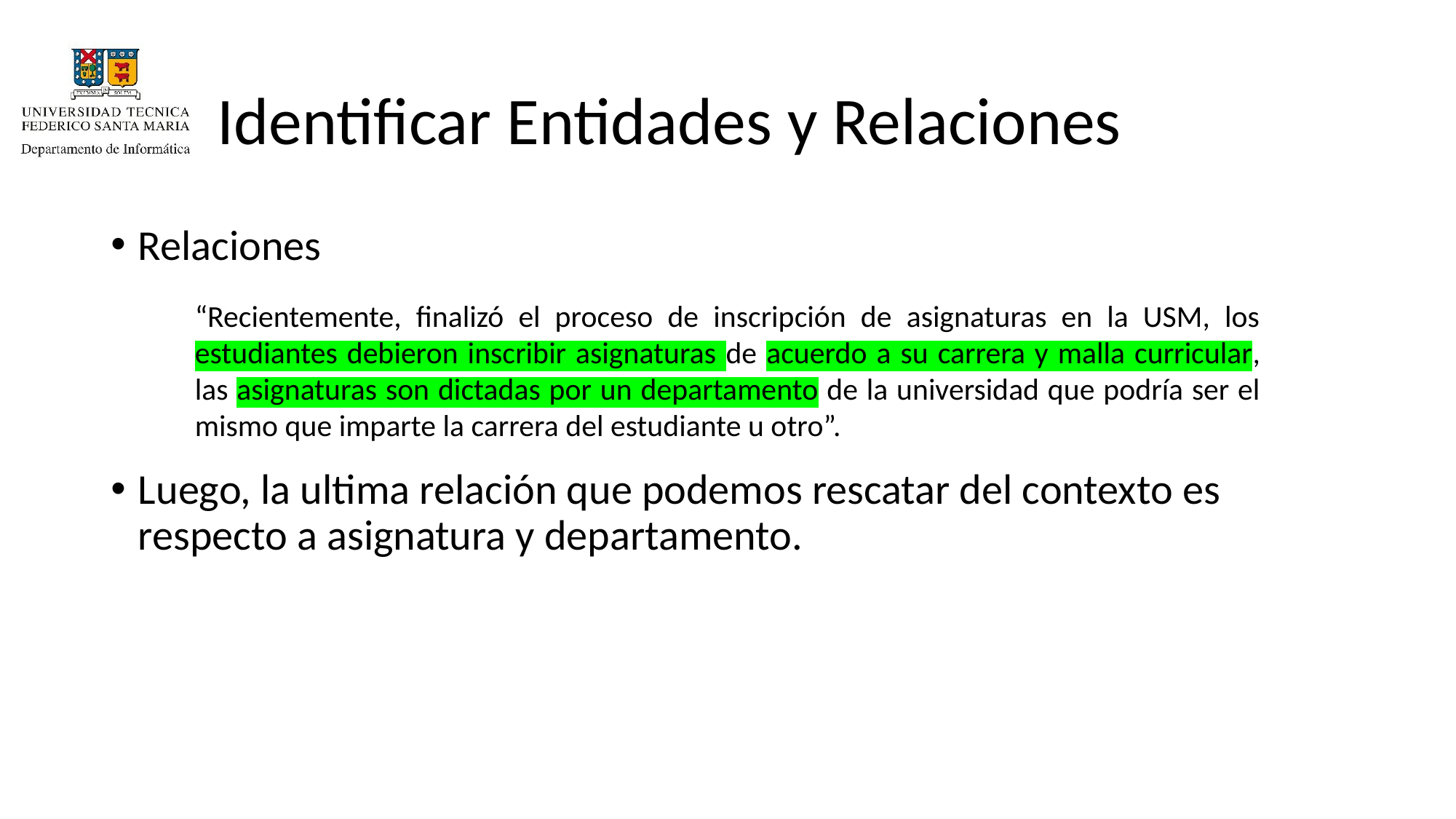

# Identificar Entidades y Relaciones
Relaciones

Luego, la ultima relación que podemos rescatar del contexto es respecto a asignatura y departamento.
“Recientemente, finalizó el proceso de inscripción de asignaturas en la USM, los estudiantes debieron inscribir asignaturas de acuerdo a su carrera y malla curricular, las asignaturas son dictadas por un departamento de la universidad que podría ser el mismo que imparte la carrera del estudiante u otro”.